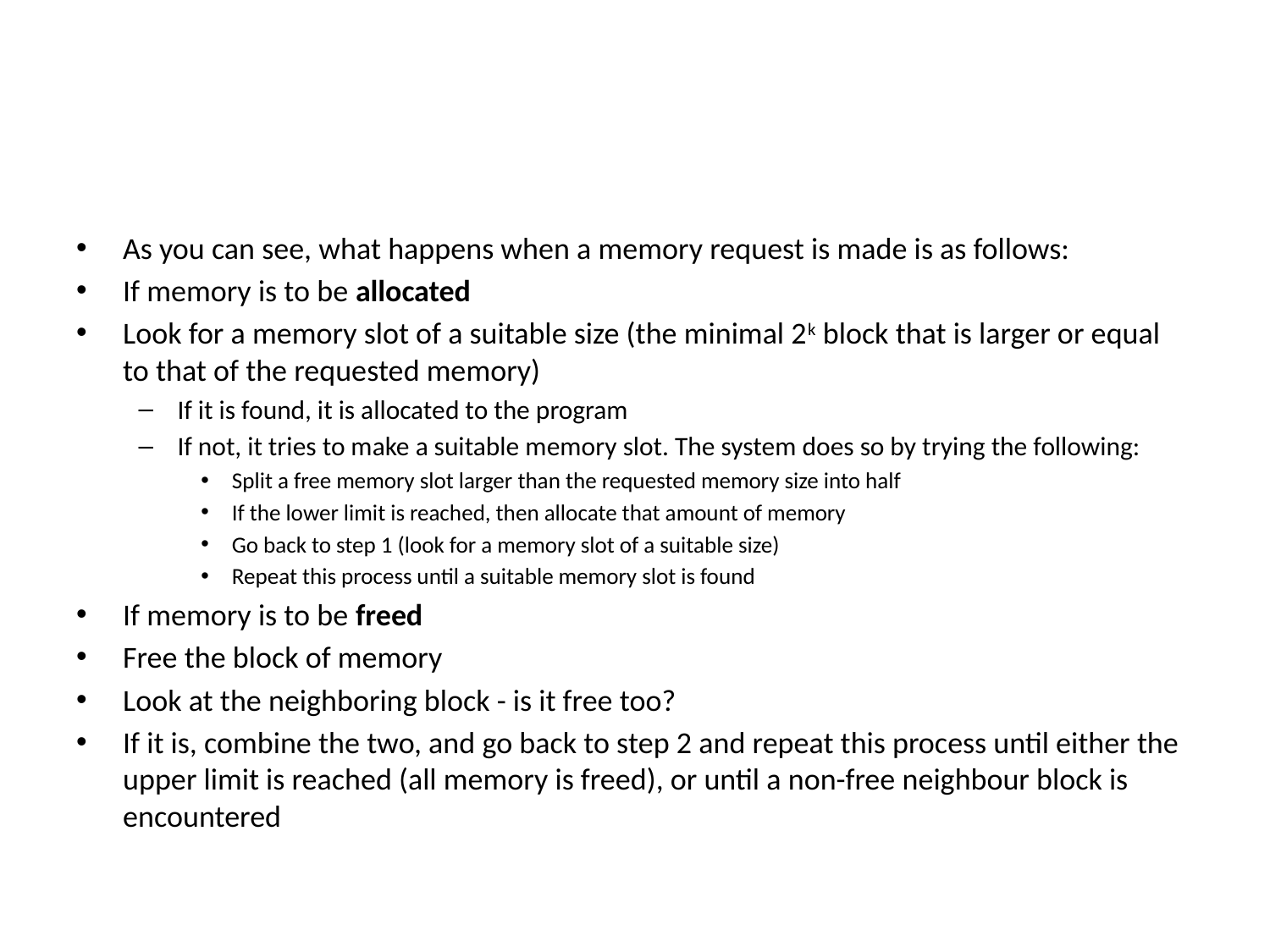

#
As you can see, what happens when a memory request is made is as follows:
If memory is to be allocated
Look for a memory slot of a suitable size (the minimal 2k block that is larger or equal to that of the requested memory)
If it is found, it is allocated to the program
If not, it tries to make a suitable memory slot. The system does so by trying the following:
Split a free memory slot larger than the requested memory size into half
If the lower limit is reached, then allocate that amount of memory
Go back to step 1 (look for a memory slot of a suitable size)
Repeat this process until a suitable memory slot is found
If memory is to be freed
Free the block of memory
Look at the neighboring block - is it free too?
If it is, combine the two, and go back to step 2 and repeat this process until either the upper limit is reached (all memory is freed), or until a non-free neighbour block is encountered